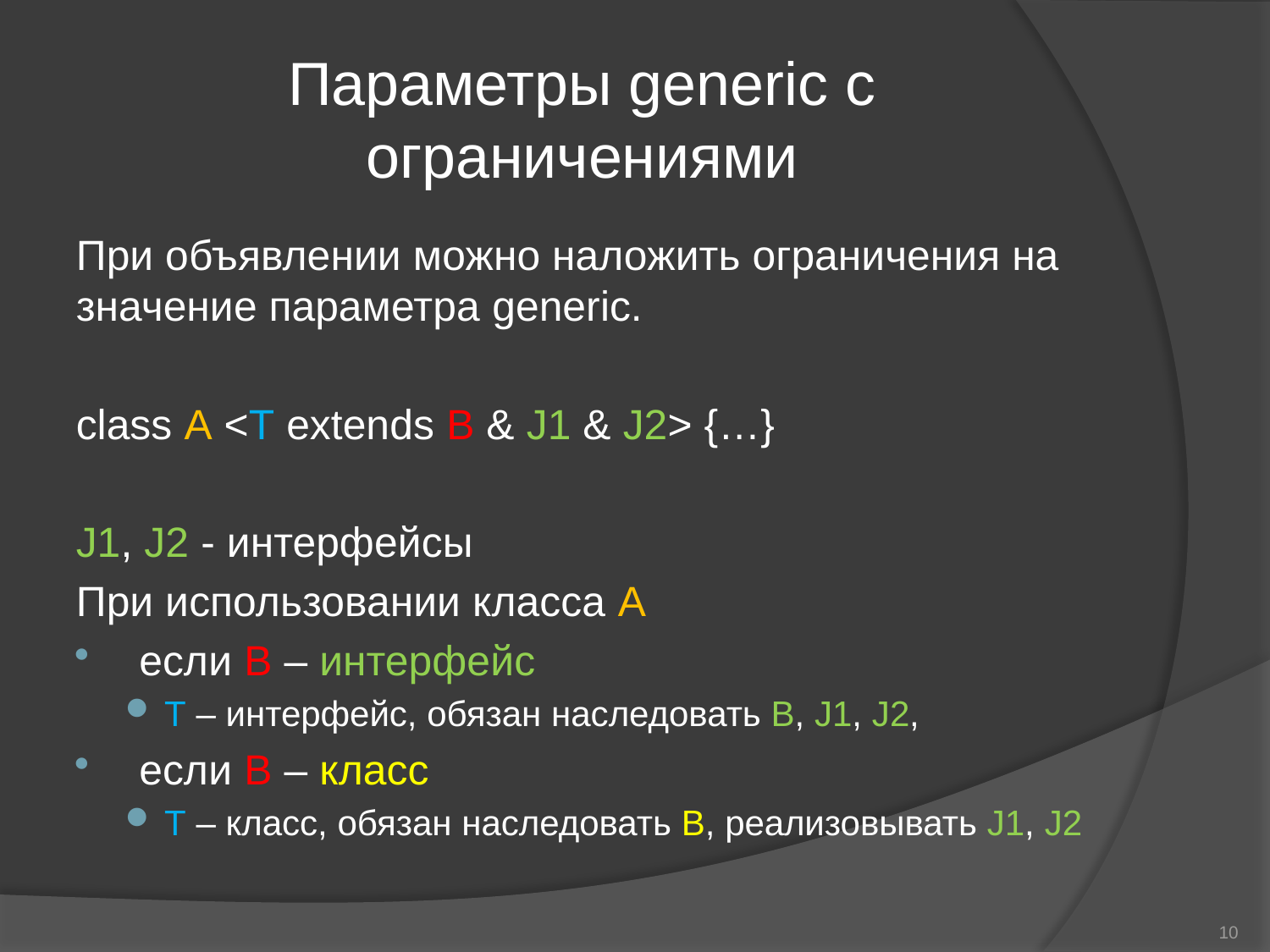

# Параметры generic с ограничениями
При объявлении можно наложить ограничения на значение параметра generic.

class A <T extends B & J1 & J2> {…}

J1, J2 - интерфейсы
При использовании класса A
если B – интерфейс
 T – интерфейс, обязан наследовать B, J1, J2,
если B – класс
 T – класс, обязан наследовать B, реализовывать J1, J2

10